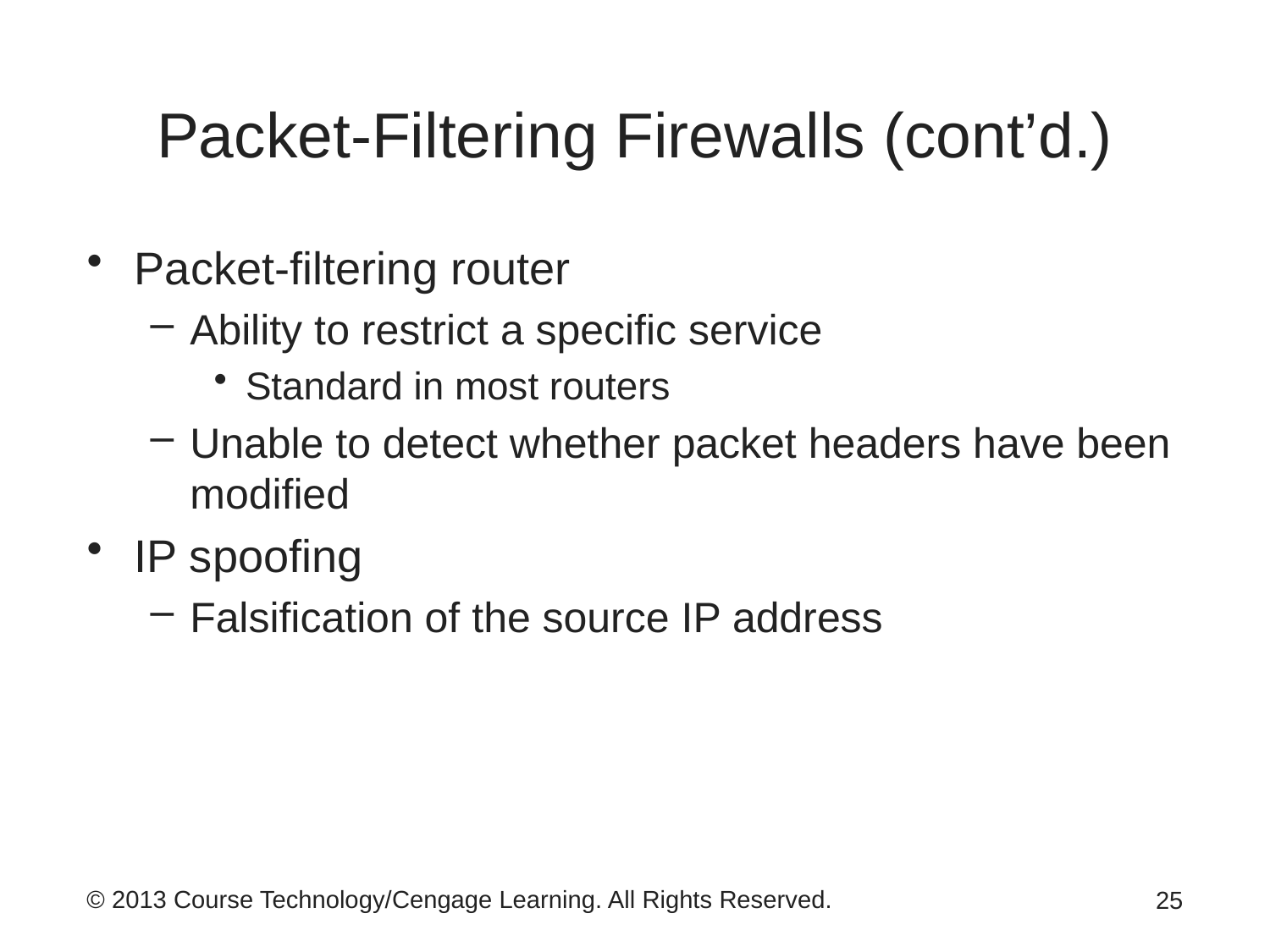

# Packet-Filtering Firewalls (cont’d.)
Packet-filtering router
Ability to restrict a specific service
Standard in most routers
Unable to detect whether packet headers have been modified
IP spoofing
Falsification of the source IP address

25